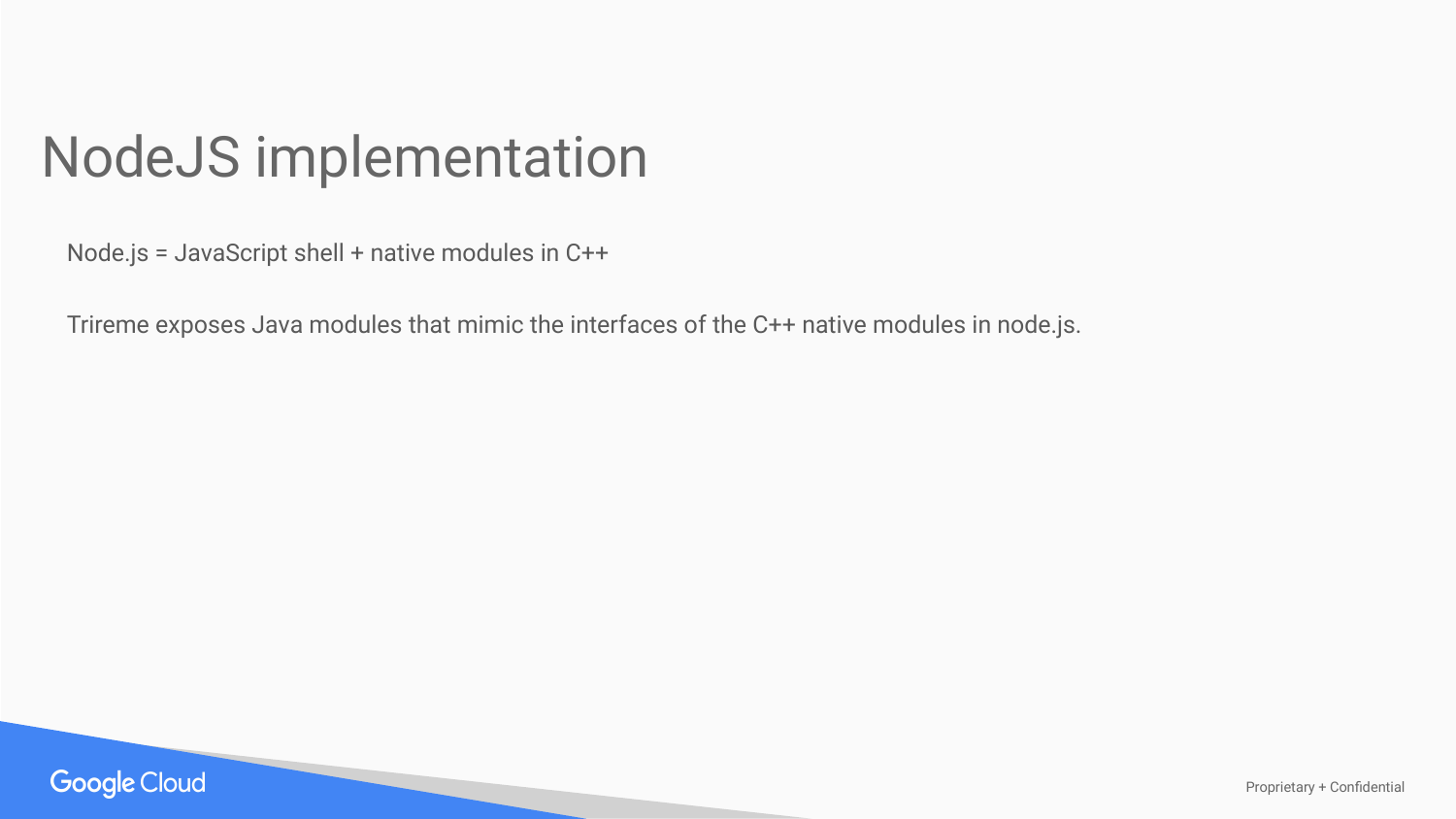

NodeJS implementation
Node.js = JavaScript shell + native modules in C++
Trireme exposes Java modules that mimic the interfaces of the C++ native modules in node.js.